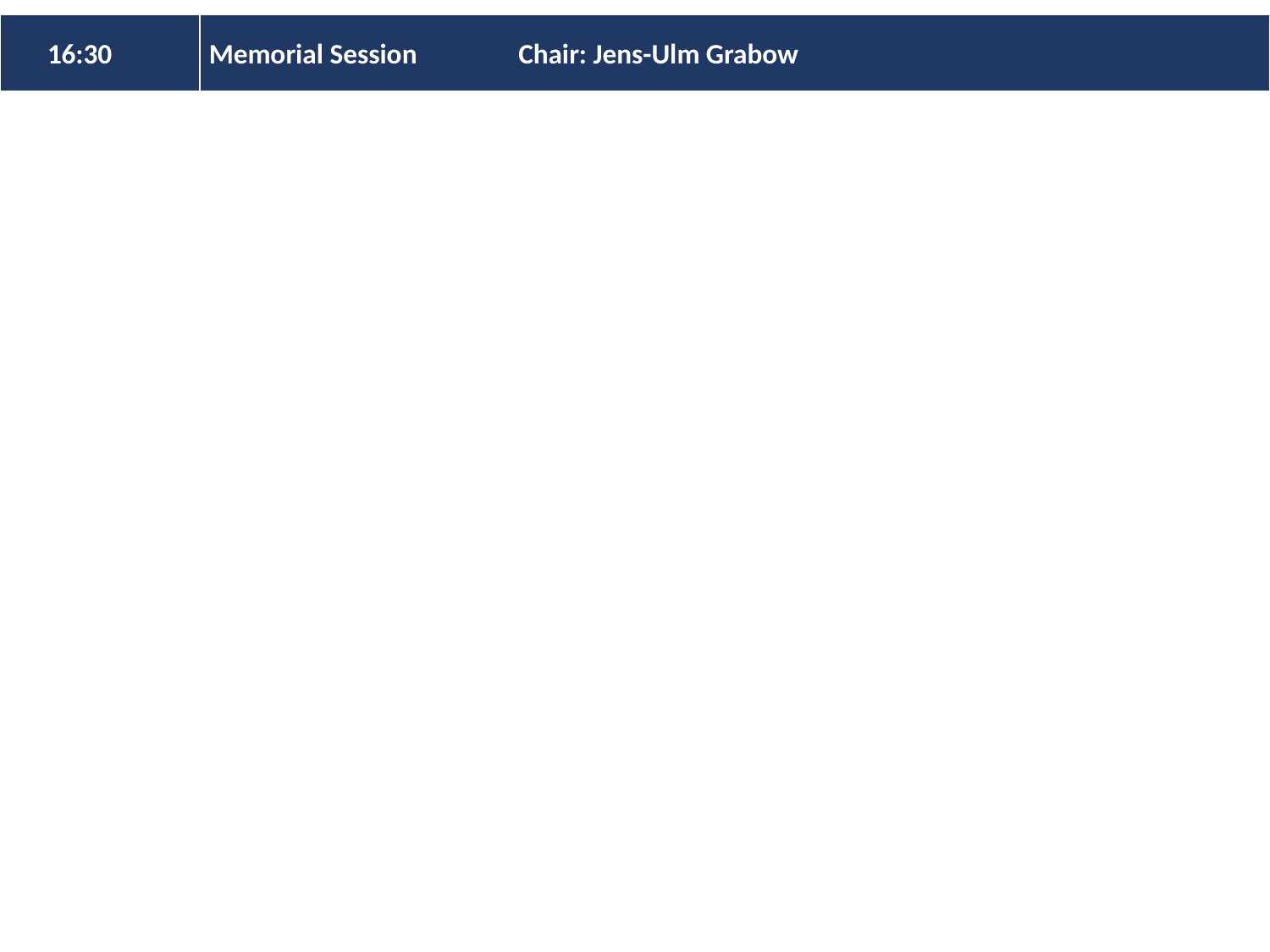

| 16:30 | Memorial Session Chair: Jens-Ulm Grabow |
| --- | --- |